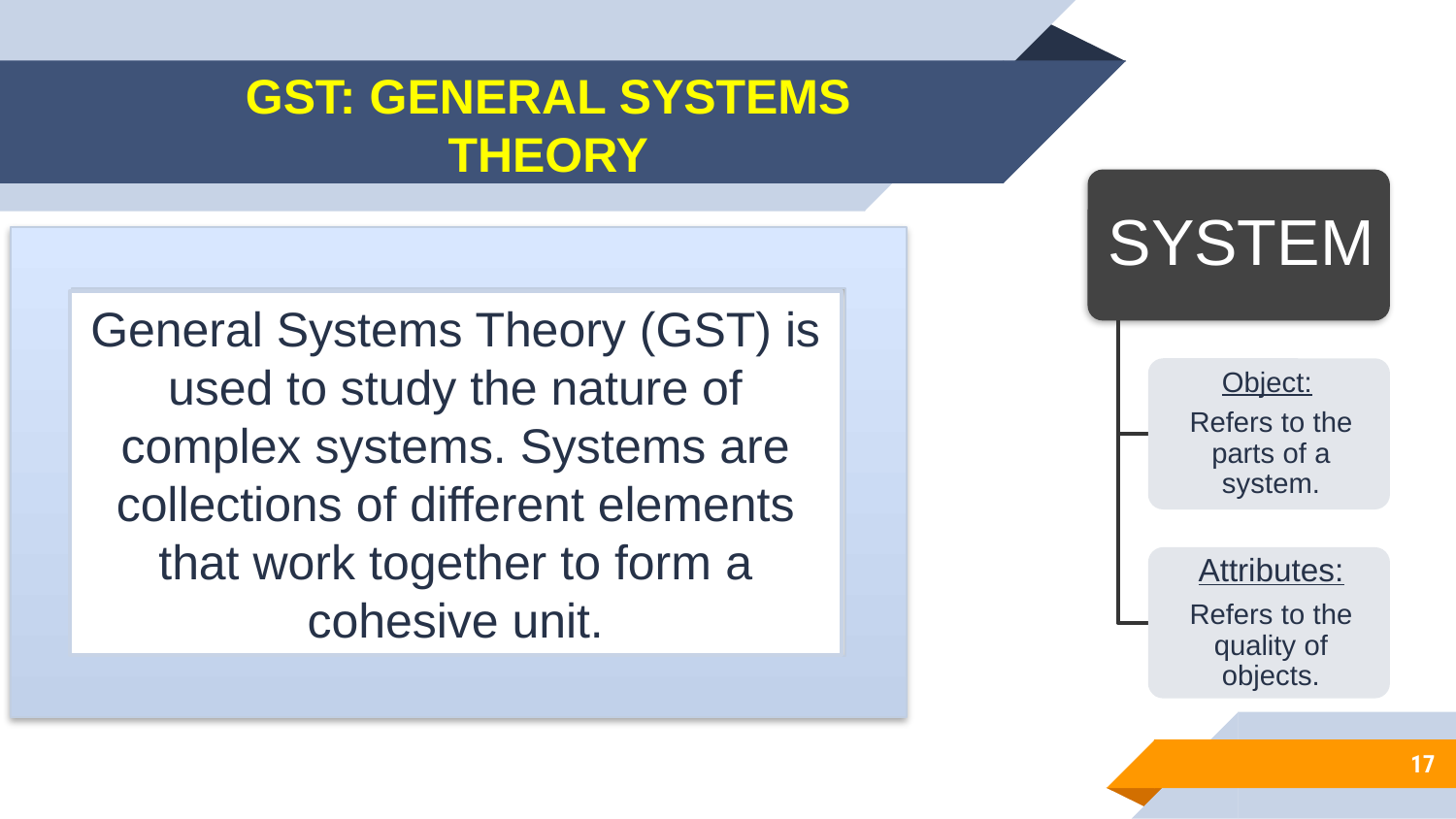

# GST: GENERAL SYSTEMS THEORY
SYSTEM
Object:
Refers to the parts of a system.
Attributes:
Refers to the quality of objects.

General Systems Theory (GST) is used to study the nature of complex systems. Systems are collections of different elements that work together to form a cohesive unit.
17